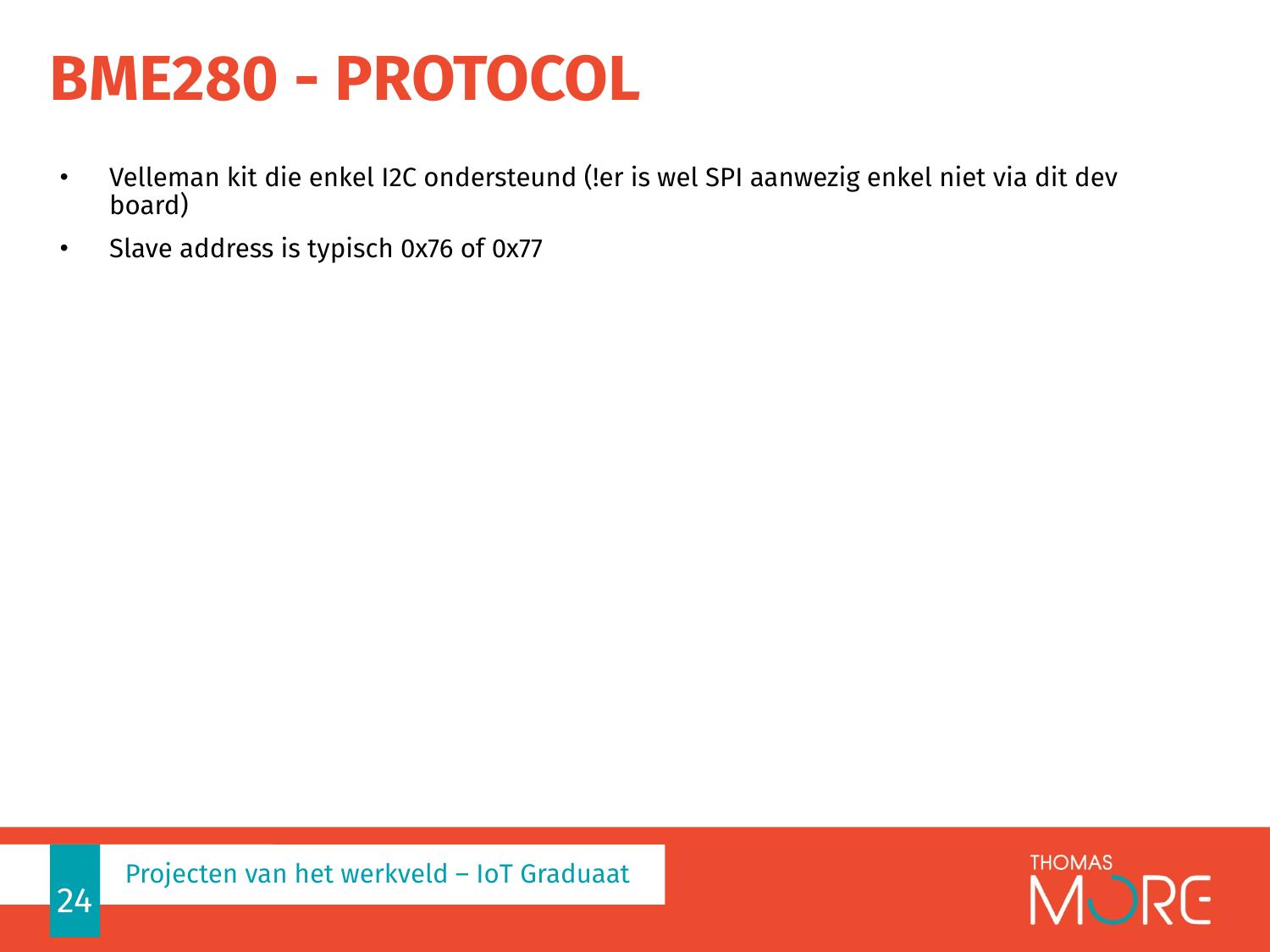

# BME280 - protocol
Velleman kit die enkel I2C ondersteund (!er is wel SPI aanwezig enkel niet via dit dev board)
Slave address is typisch 0x76 of 0x77

24
24
Projecten van het werkveld – IoT Graduaat